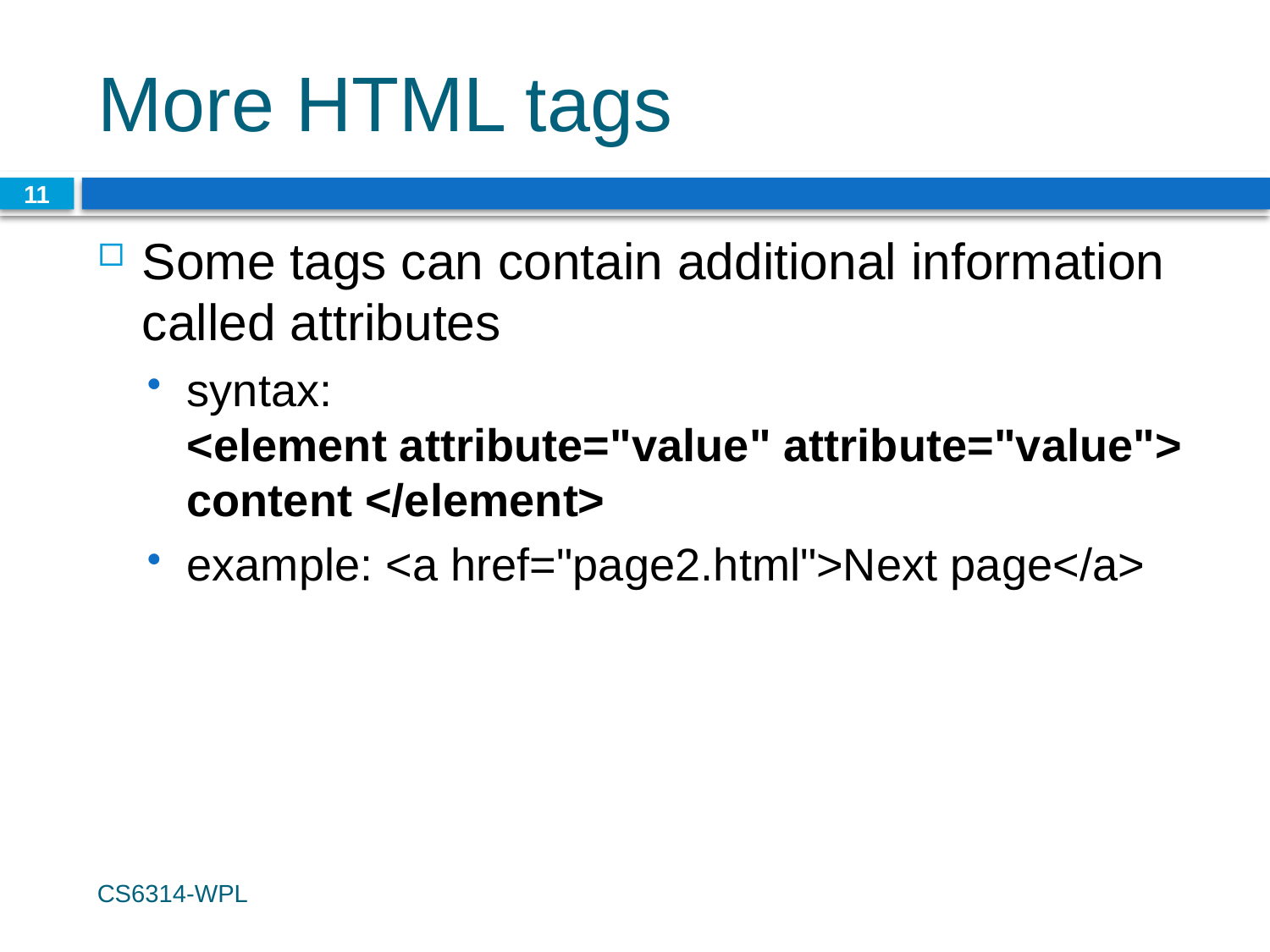

# More HTML tags
11
Some tags can contain additional information called attributes
syntax:                                                         <element attribute="value" attribute="value"> content </element>
example: <a href="page2.html">Next page</a>
CS6314-WPL